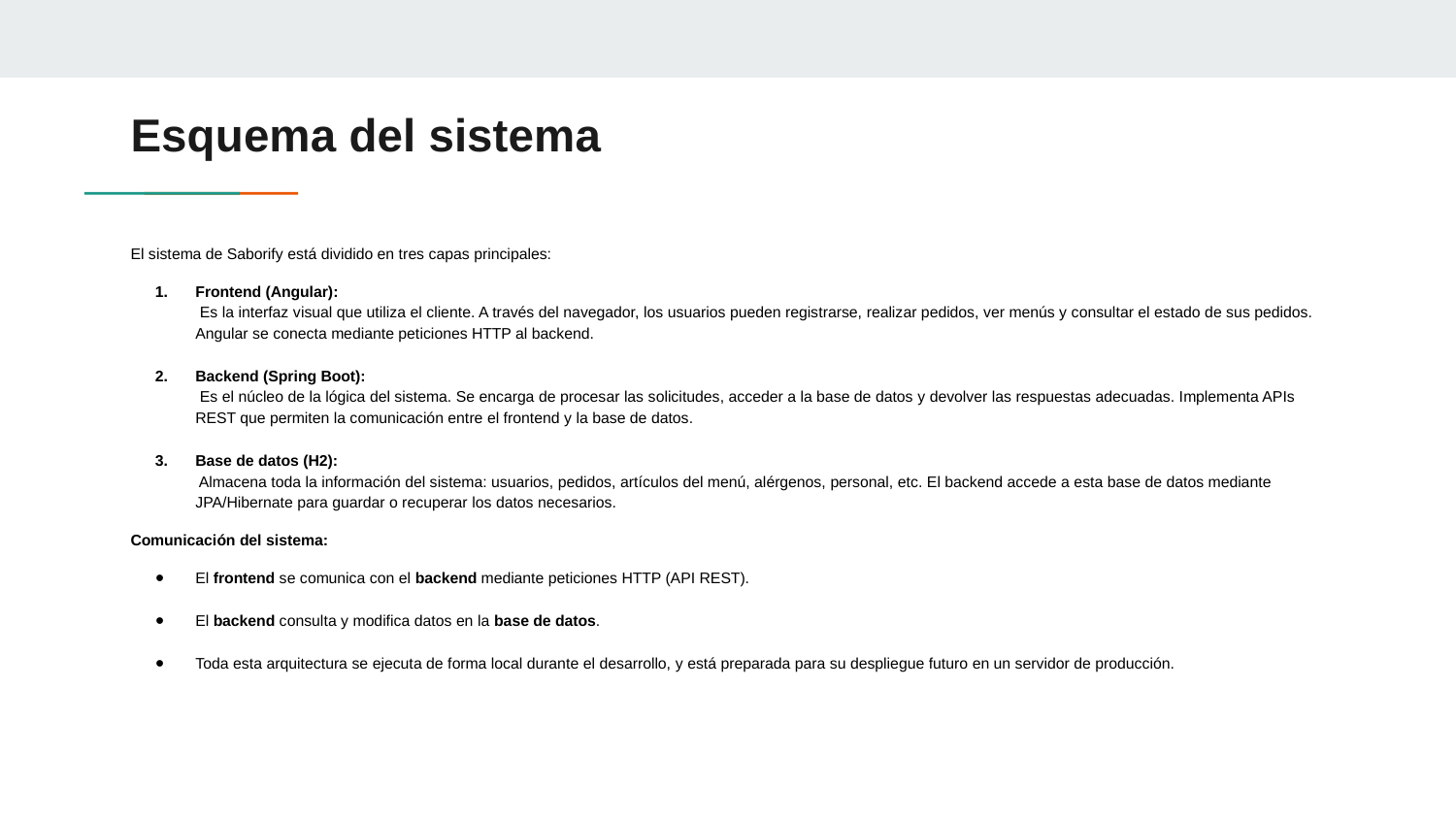

# Esquema del sistema
El sistema de Saborify está dividido en tres capas principales:
Frontend (Angular):
 Es la interfaz visual que utiliza el cliente. A través del navegador, los usuarios pueden registrarse, realizar pedidos, ver menús y consultar el estado de sus pedidos. Angular se conecta mediante peticiones HTTP al backend.
Backend (Spring Boot):
 Es el núcleo de la lógica del sistema. Se encarga de procesar las solicitudes, acceder a la base de datos y devolver las respuestas adecuadas. Implementa APIs REST que permiten la comunicación entre el frontend y la base de datos.
Base de datos (H2):
 Almacena toda la información del sistema: usuarios, pedidos, artículos del menú, alérgenos, personal, etc. El backend accede a esta base de datos mediante JPA/Hibernate para guardar o recuperar los datos necesarios.
Comunicación del sistema:
El frontend se comunica con el backend mediante peticiones HTTP (API REST).
El backend consulta y modifica datos en la base de datos.
Toda esta arquitectura se ejecuta de forma local durante el desarrollo, y está preparada para su despliegue futuro en un servidor de producción.